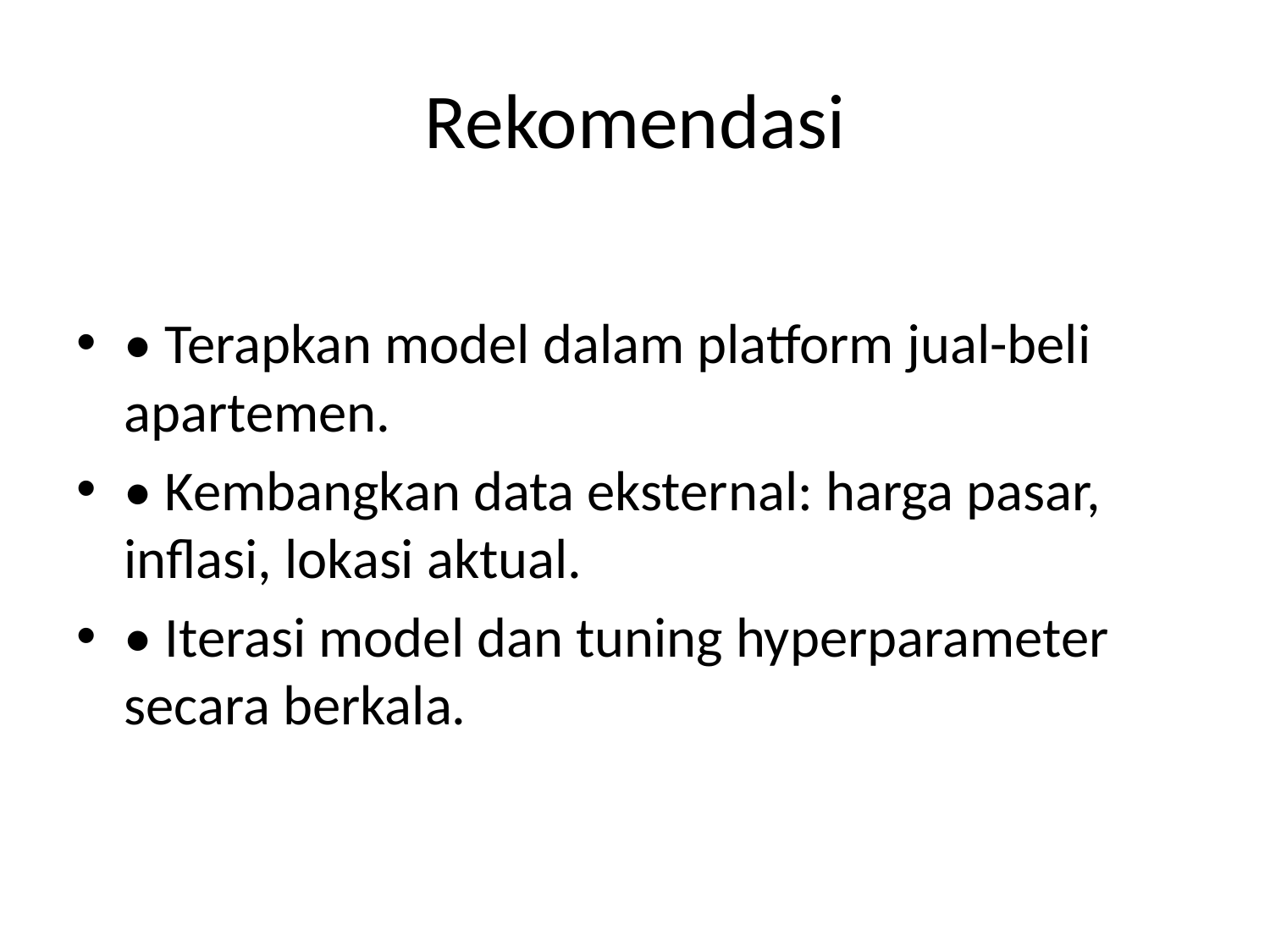

# Rekomendasi

• Terapkan model dalam platform jual-beli apartemen.
• Kembangkan data eksternal: harga pasar, inflasi, lokasi aktual.
• Iterasi model dan tuning hyperparameter secara berkala.